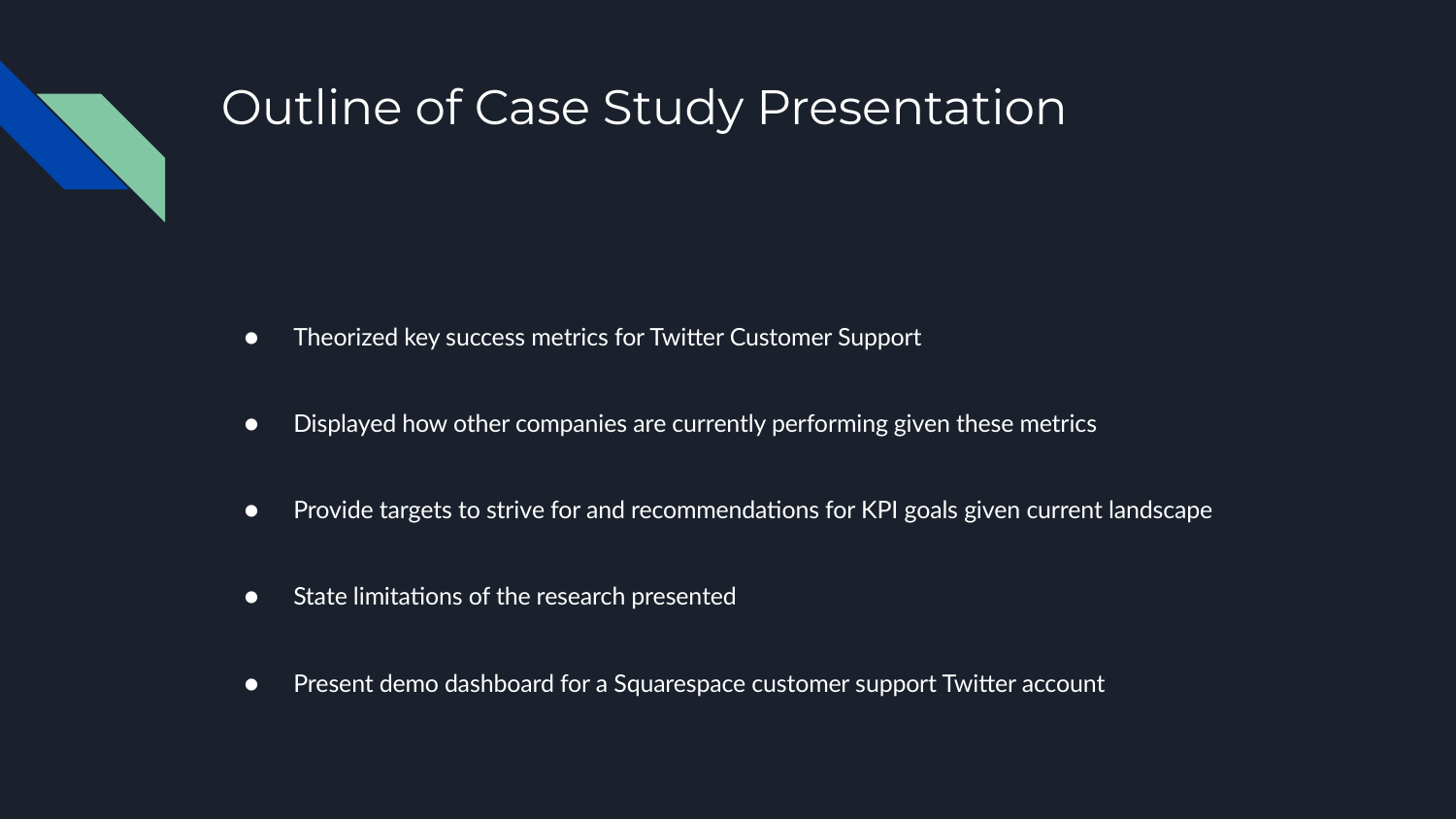

# Outline of Case Study Presentation
Theorized key success metrics for Twitter Customer Support
Displayed how other companies are currently performing given these metrics
Provide targets to strive for and recommendations for KPI goals given current landscape
State limitations of the research presented
Present demo dashboard for a Squarespace customer support Twitter account